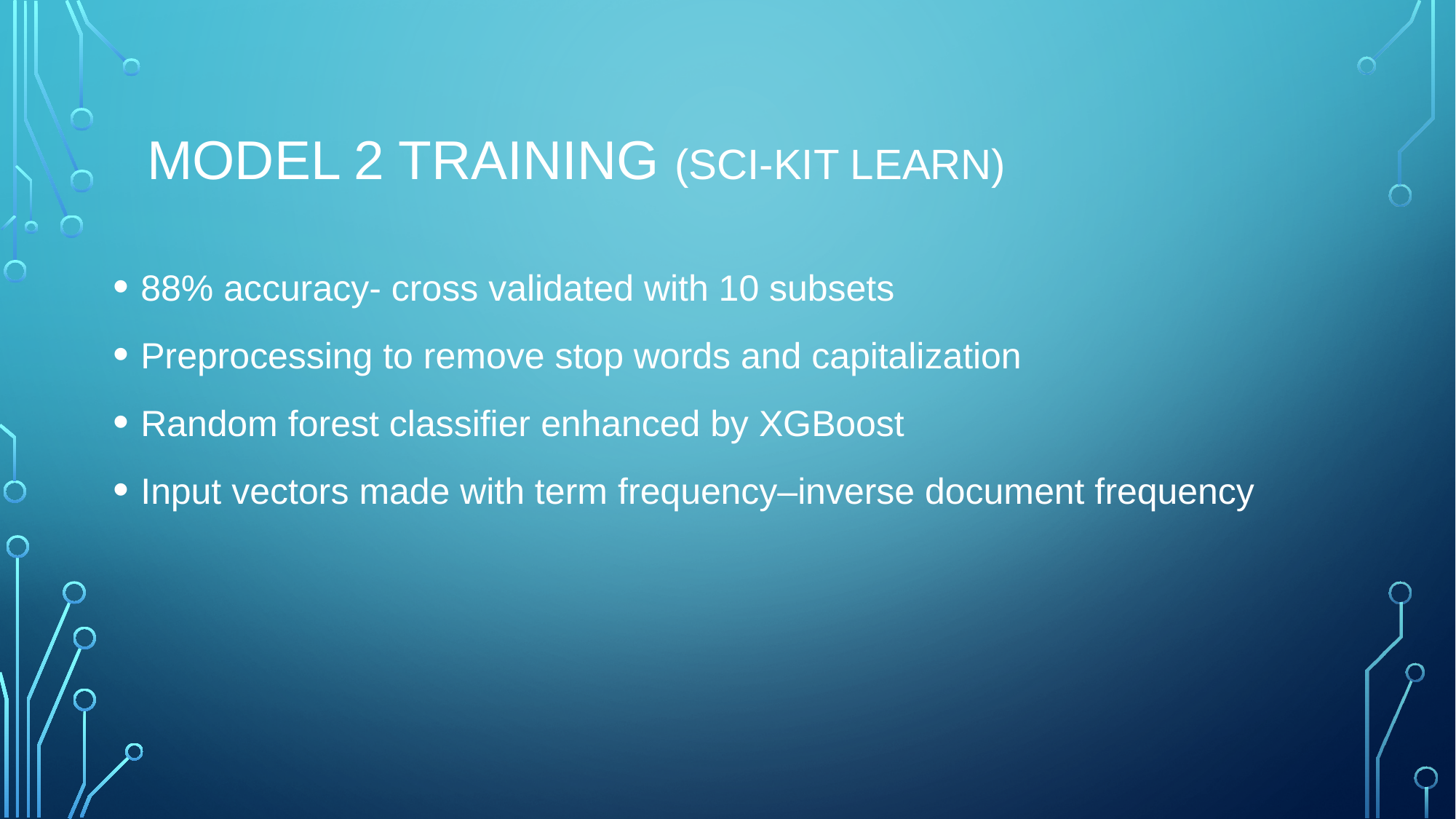

# Model 2 Training (sci-kit Learn)
88% accuracy- cross validated with 10 subsets
Preprocessing to remove stop words and capitalization
Random forest classifier enhanced by XGBoost
Input vectors made with term frequency–inverse document frequency